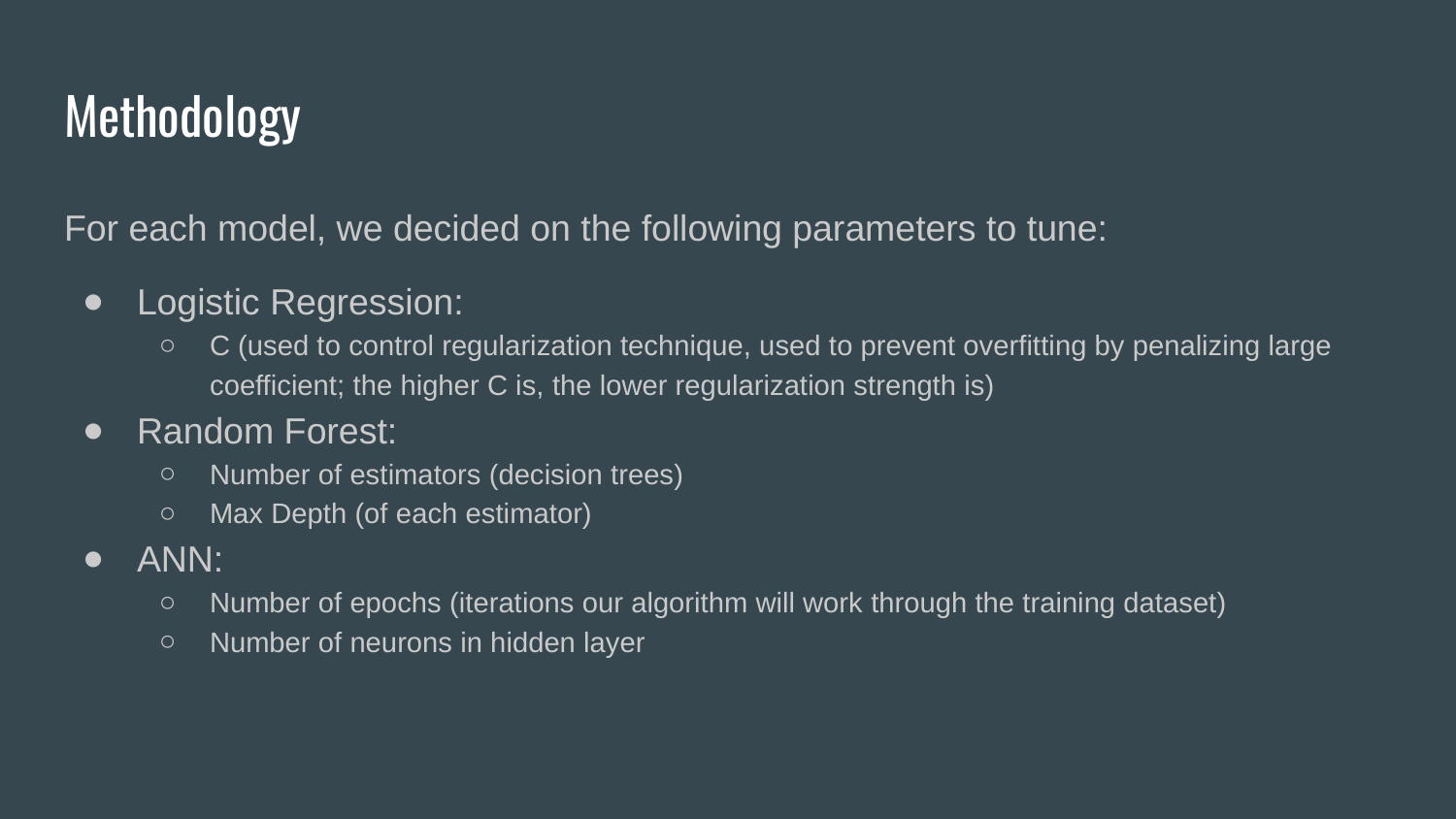

# Methodology
For each model, we decided on the following parameters to tune:
Logistic Regression:
C (used to control regularization technique, used to prevent overfitting by penalizing large coefficient; the higher C is, the lower regularization strength is)
Random Forest:
Number of estimators (decision trees)
Max Depth (of each estimator)
ANN:
Number of epochs (iterations our algorithm will work through the training dataset)
Number of neurons in hidden layer